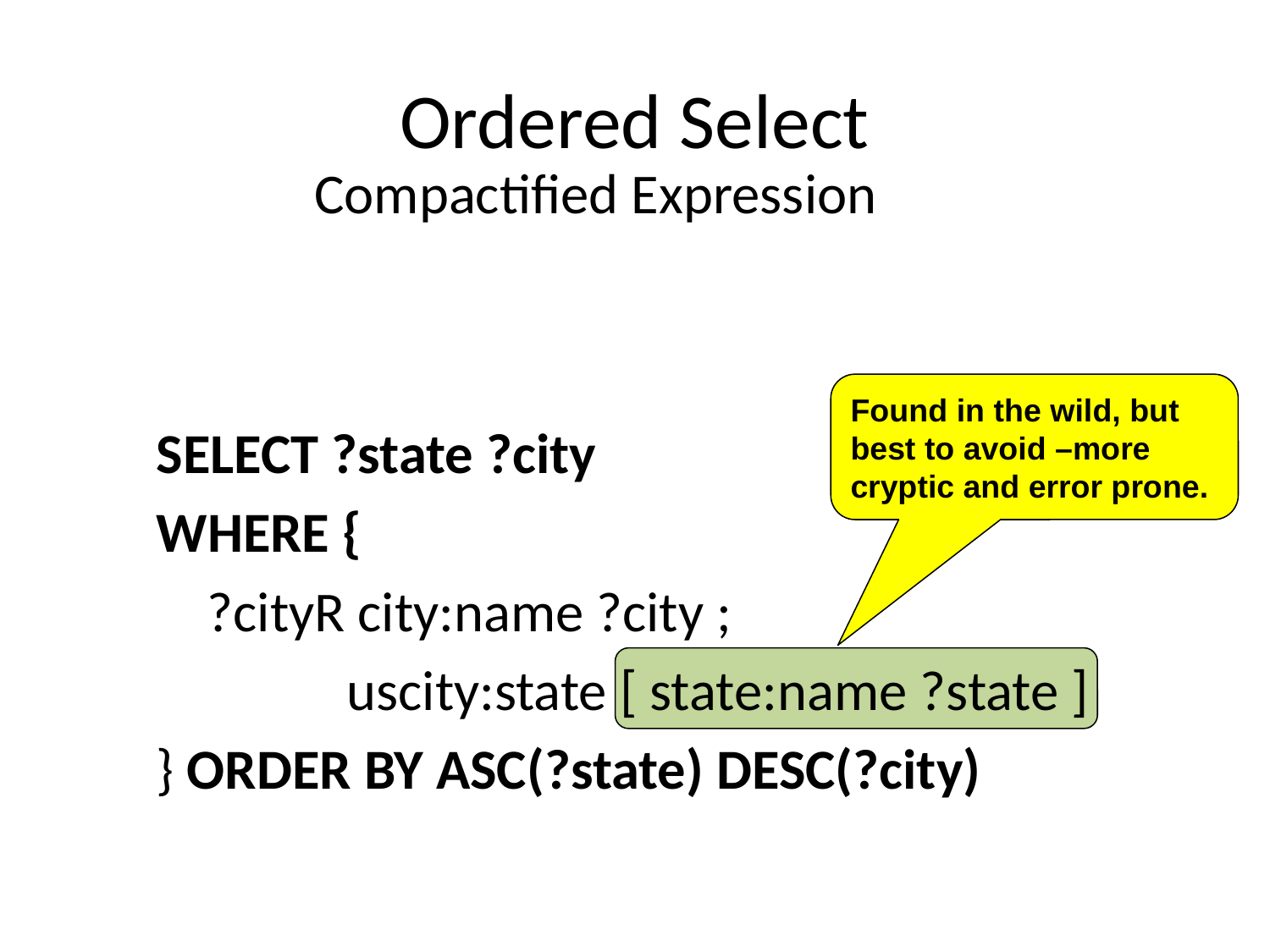

# Ordered Select
Compactified Expression
Found in the wild, but best to avoid –more cryptic and error prone.
SELECT ?state ?city
WHERE {
    ?cityR city:name ?city ;
               uscity:state [ state:name ?state ]
} ORDER BY ASC(?state) DESC(?city)